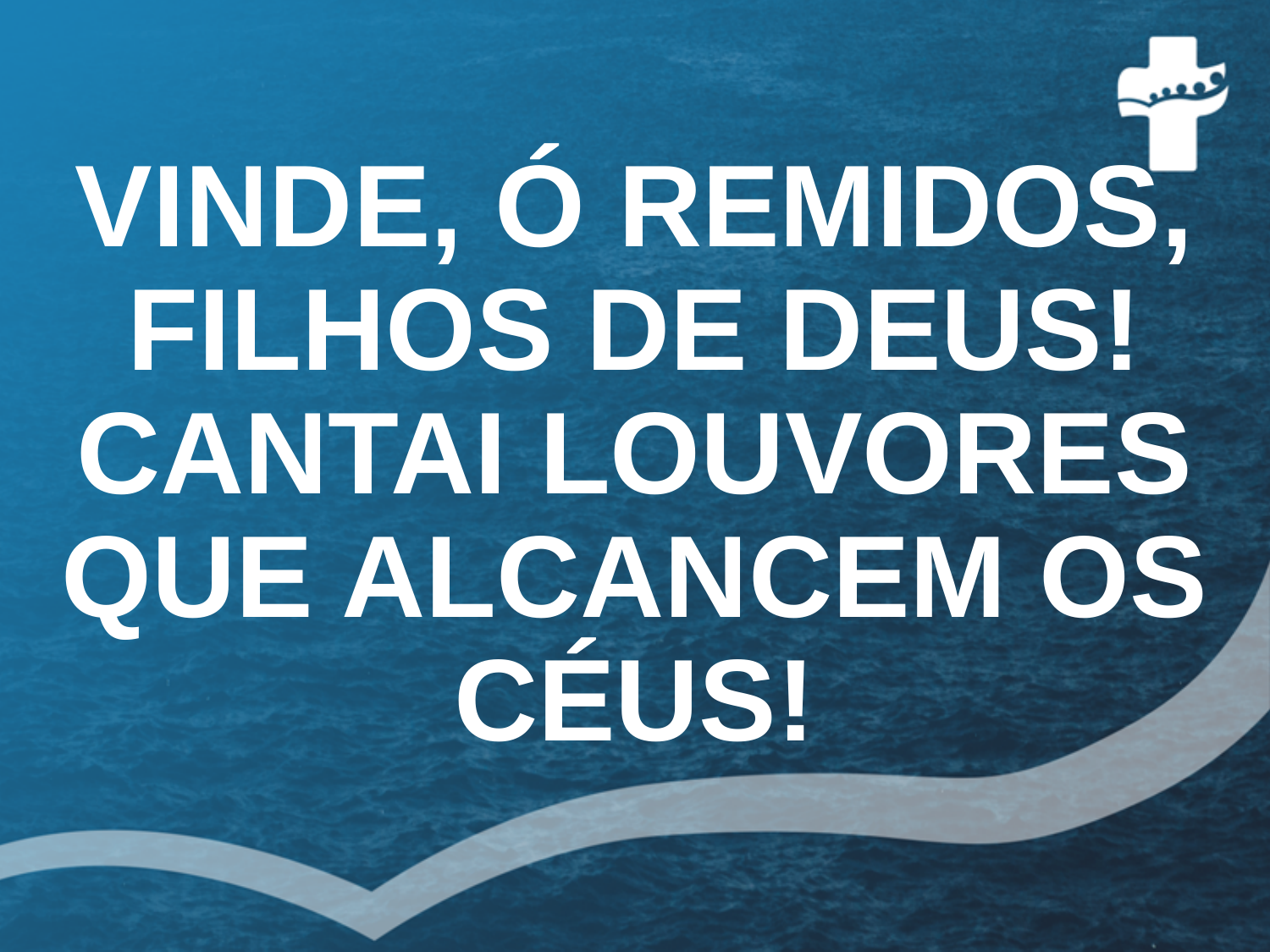

# VINDE, Ó REMIDOS, FILHOS DE DEUS! CANTAI LOUVORES QUE ALCANCEM OS CÉUS!